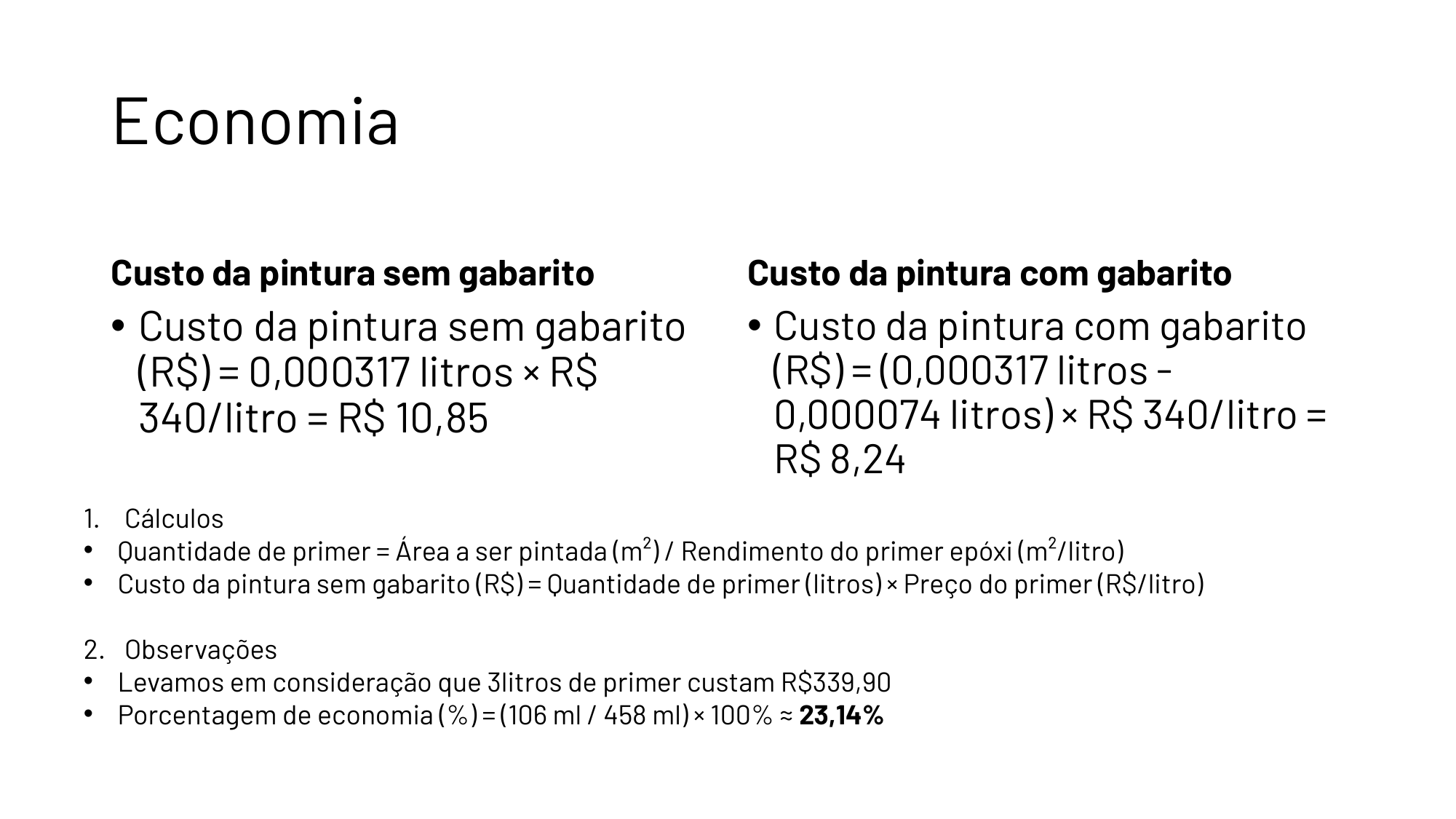

# Economia
Custo da pintura sem gabarito
Custo da pintura com gabarito
Custo da pintura sem gabarito (R$) = 0,000317 litros × R$ 340/litro = R$ 10,85
Custo da pintura com gabarito (R$) = (0,000317 litros - 0,000074 litros) × R$ 340/litro = R$ 8,24
Cálculos
Quantidade de primer = Área a ser pintada (m²) / Rendimento do primer epóxi (m²/litro)
Custo da pintura sem gabarito (R$) = Quantidade de primer (litros) × Preço do primer (R$/litro)
Observações
Levamos em consideração que 3litros de primer custam R$339,90
Porcentagem de economia (%) = (106 ml / 458 ml) × 100% ≈ 23,14%